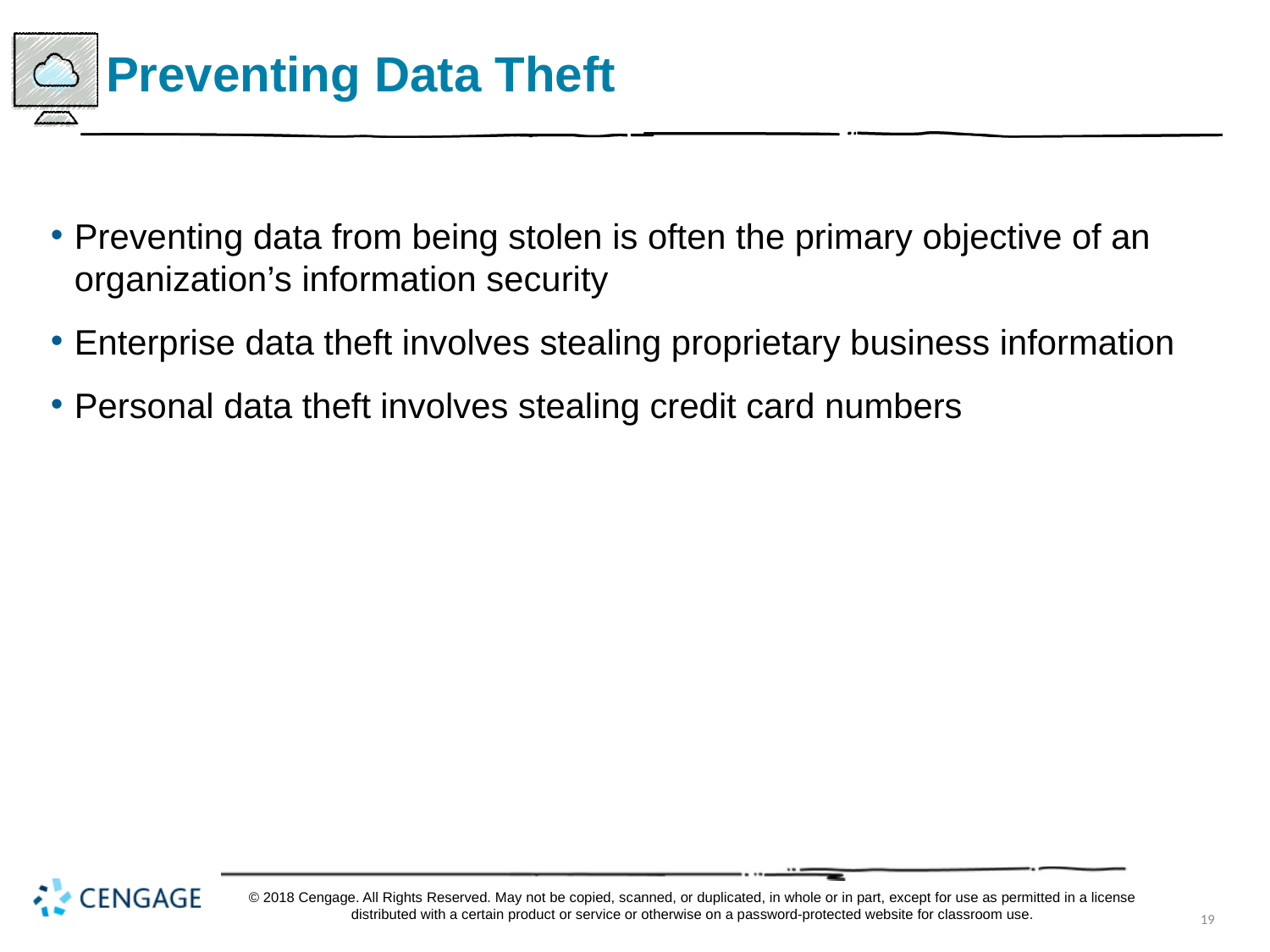

# Preventing Data Theft
Preventing data from being stolen is often the primary objective of an organization’s information security
Enterprise data theft involves stealing proprietary business information
Personal data theft involves stealing credit card numbers
© 2018 Cengage. All Rights Reserved. May not be copied, scanned, or duplicated, in whole or in part, except for use as permitted in a license distributed with a certain product or service or otherwise on a password-protected website for classroom use.